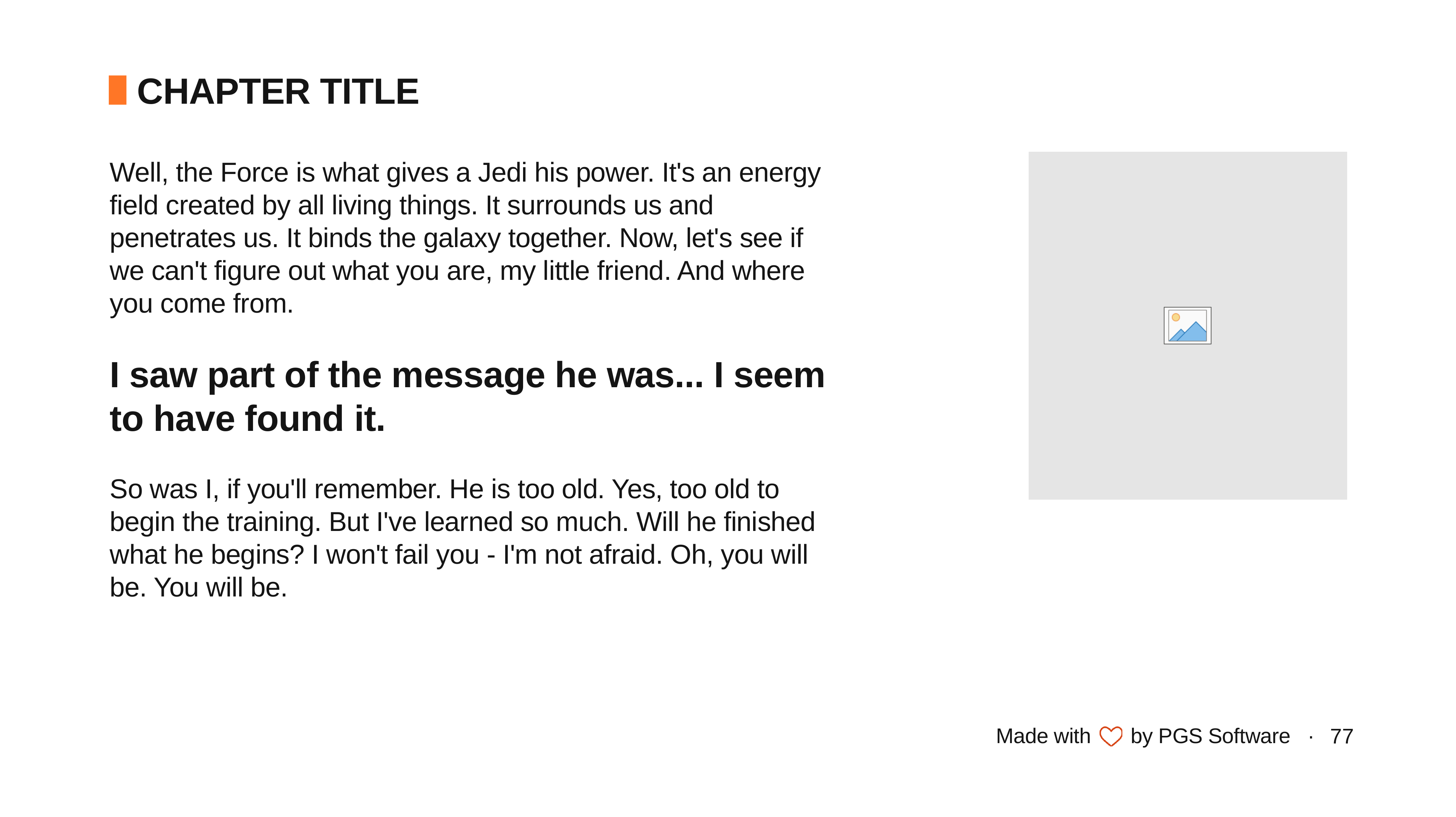

CHAPTER TITLE
Well, the Force is what gives a Jedi his power. It's an energy field created by all living things. It surrounds us and penetrates us. It binds the galaxy together. Now, let's see if we can't figure out what you are, my little friend. And where you come from.
I saw part of the message he was... I seem
to have found it.
So was I, if you'll remember. He is too old. Yes, too old to begin the training. But I've learned so much. Will he finished what he begins? I won't fail you - I'm not afraid. Oh, you will be. You will be.

77